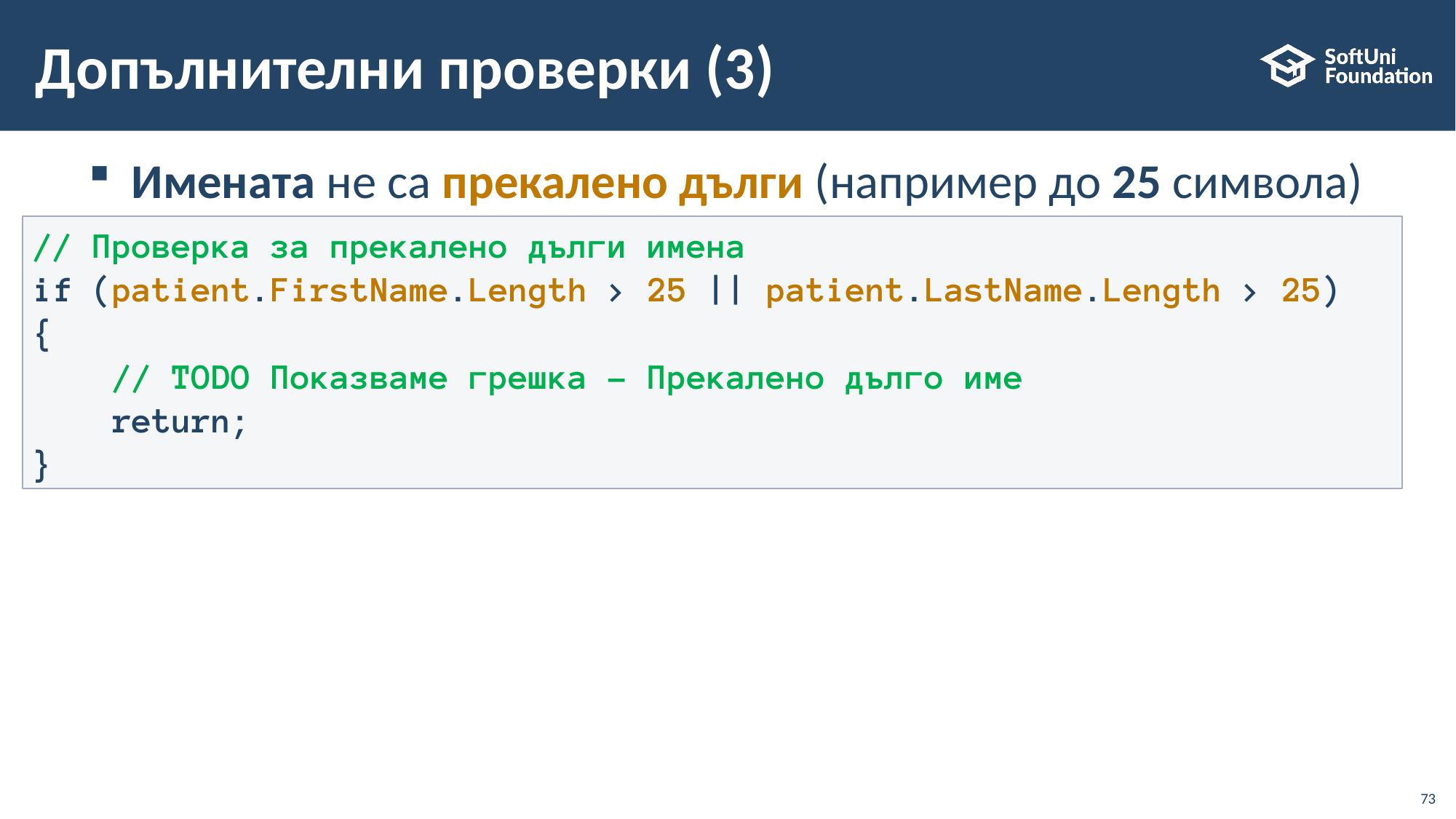

# Допълнителни проверки (3)
Имената не са прекалено дълги (например до 25 символа)

// Проверка за прекалено дълги имена
if (patient.FirstName.Length > 25 || patient.LastName.Length > 25)
{
    // TODO Показваме грешка - Прекалено дълго име
    return;
}
73